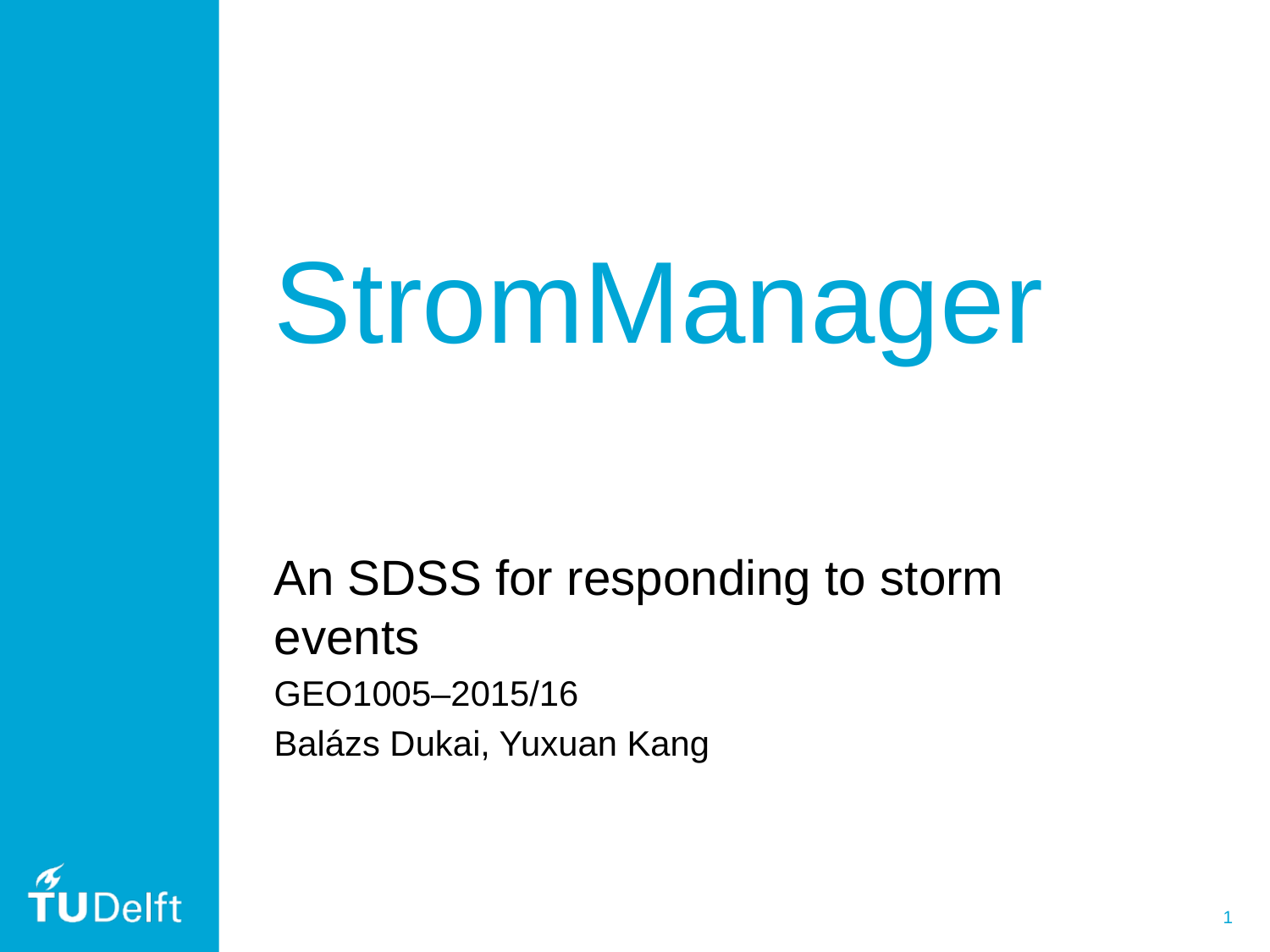

# StromManager
An SDSS for responding to storm events
GEO1005–2015/16
Balázs Dukai, Yuxuan Kang